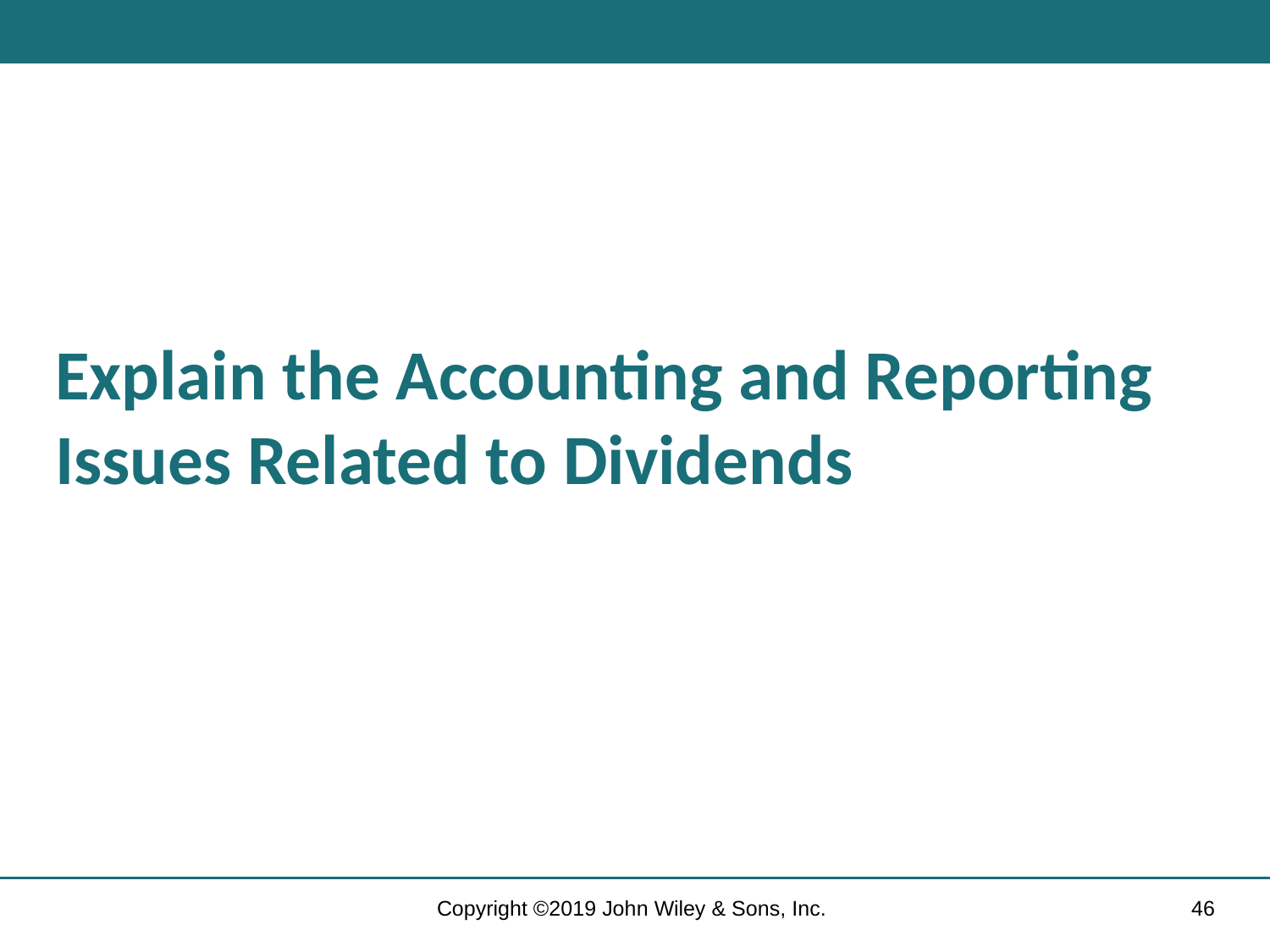

# Explain the Accounting and Reporting Issues Related to Dividends
Copyright ©2019 John Wiley & Sons, Inc.
46